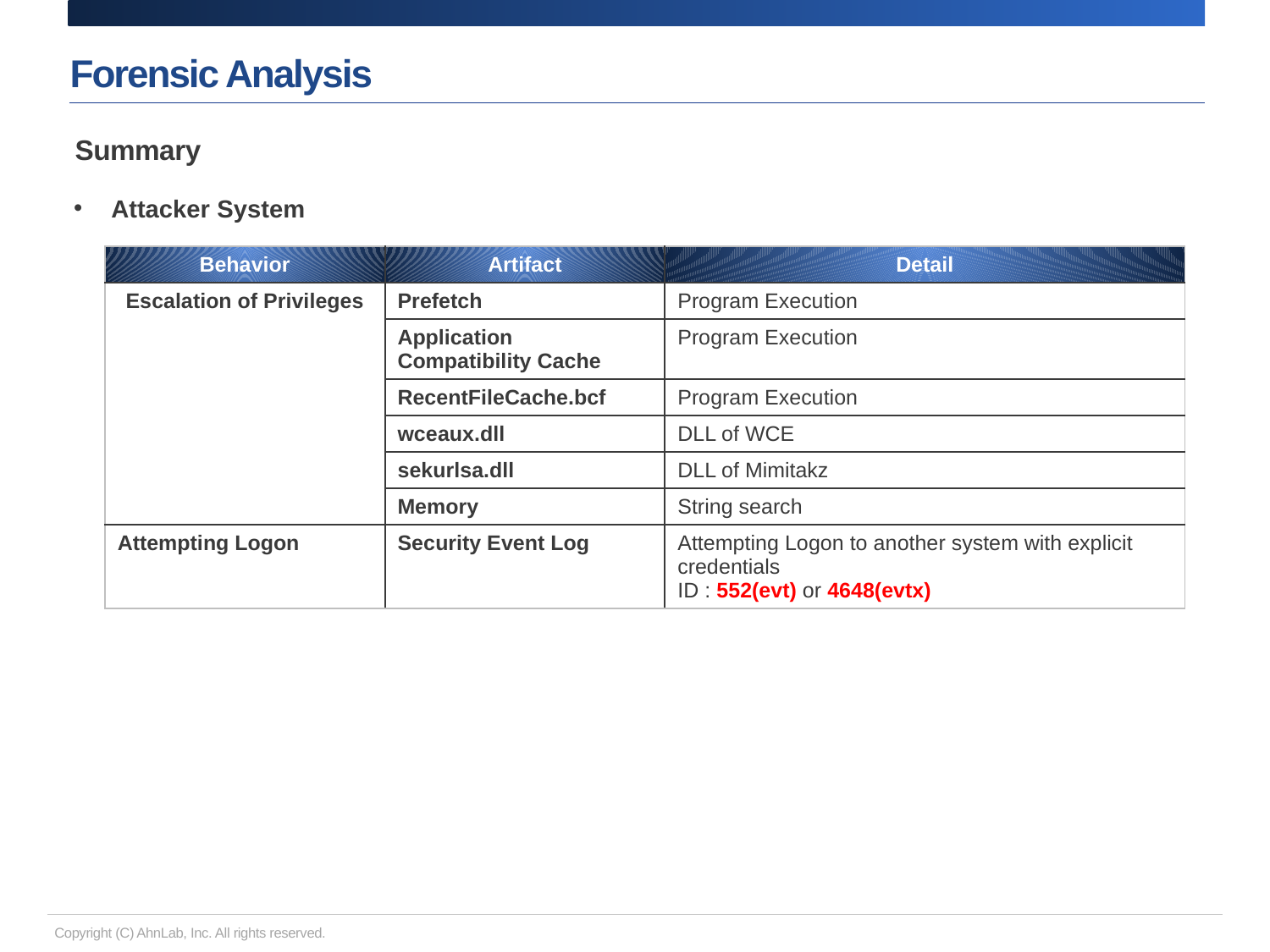

# Forensic Analysis
Summary
Attacker System
| Behavior | Artifact | Detail |
| --- | --- | --- |
| Escalation of Privileges | Prefetch | Program Execution |
|  | Application Compatibility Cache | Program Execution |
|  | RecentFileCache.bcf | Program Execution |
|  | wceaux.dll | DLL of WCE |
|  | sekurlsa.dll | DLL of Mimitakz |
|  | Memory | String search |
| Attempting Logon | Security Event Log | Attempting Logon to another system with explicit credentials ID : 552(evt) or 4648(evtx) |